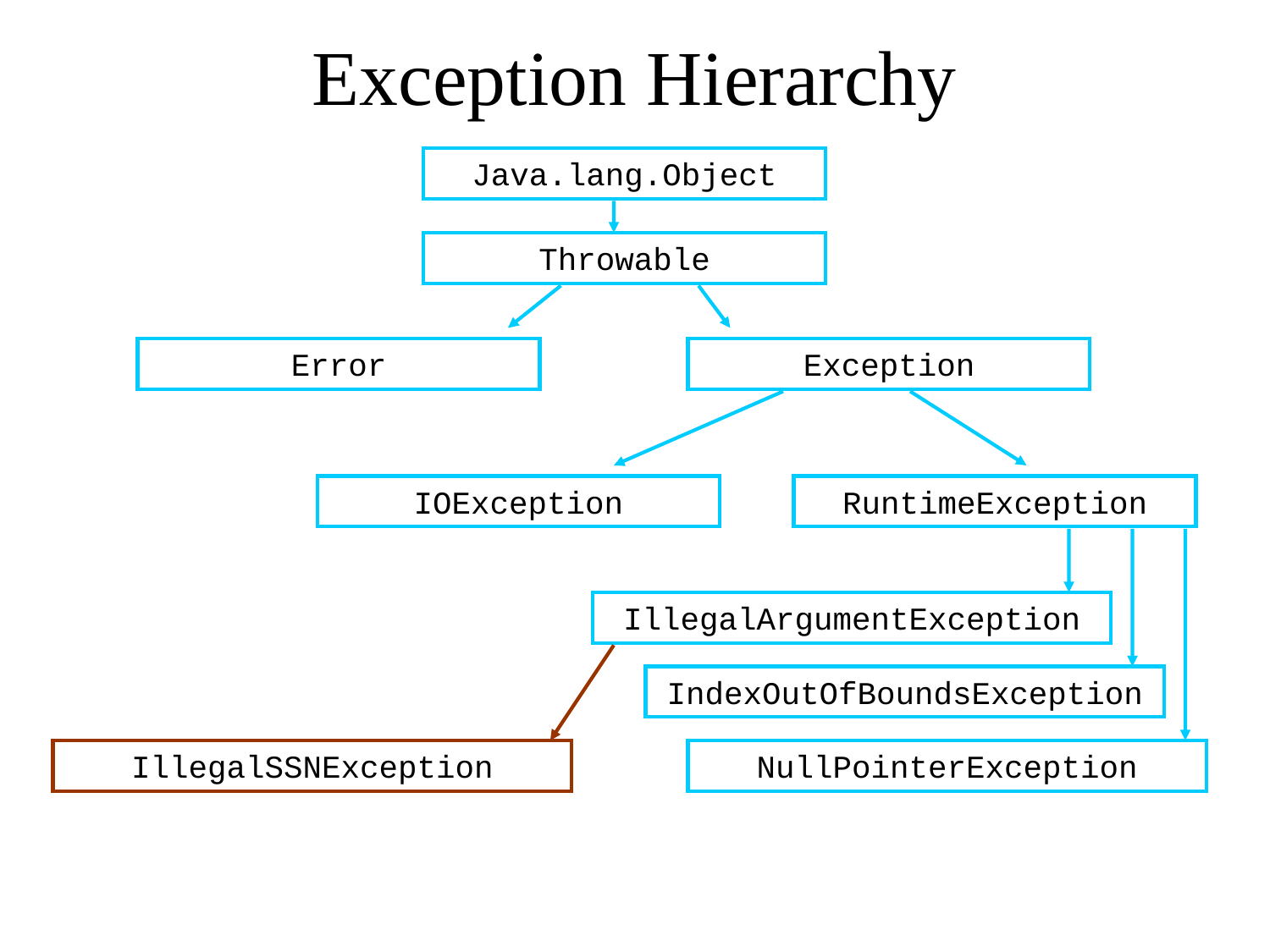

# Exception Hierarchy
Java.lang.Object

Throwable

Error
Exception

IOException
RuntimeException

IllegalArgumentException

IndexOutOfBoundsException
IllegalSSNException
NullPointerException